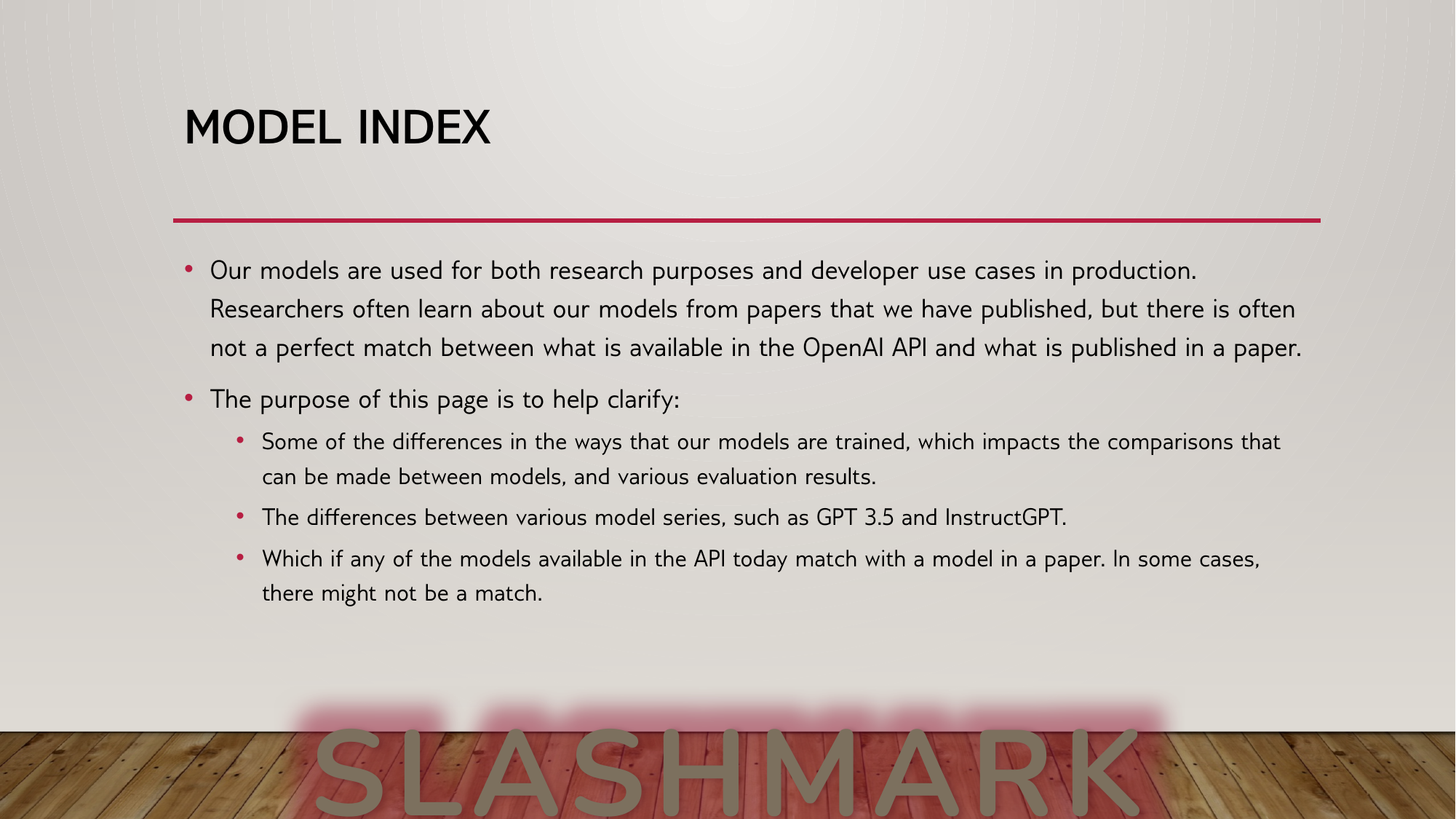

# Model index
Our models are used for both research purposes and developer use cases in production. Researchers often learn about our models from papers that we have published, but there is often not a perfect match between what is available in the OpenAI API and what is published in a paper.
The purpose of this page is to help clarify:
Some of the differences in the ways that our models are trained, which impacts the comparisons that can be made between models, and various evaluation results.
The differences between various model series, such as GPT 3.5 and InstructGPT.
Which if any of the models available in the API today match with a model in a paper. In some cases, there might not be a match.
SLASHMARK